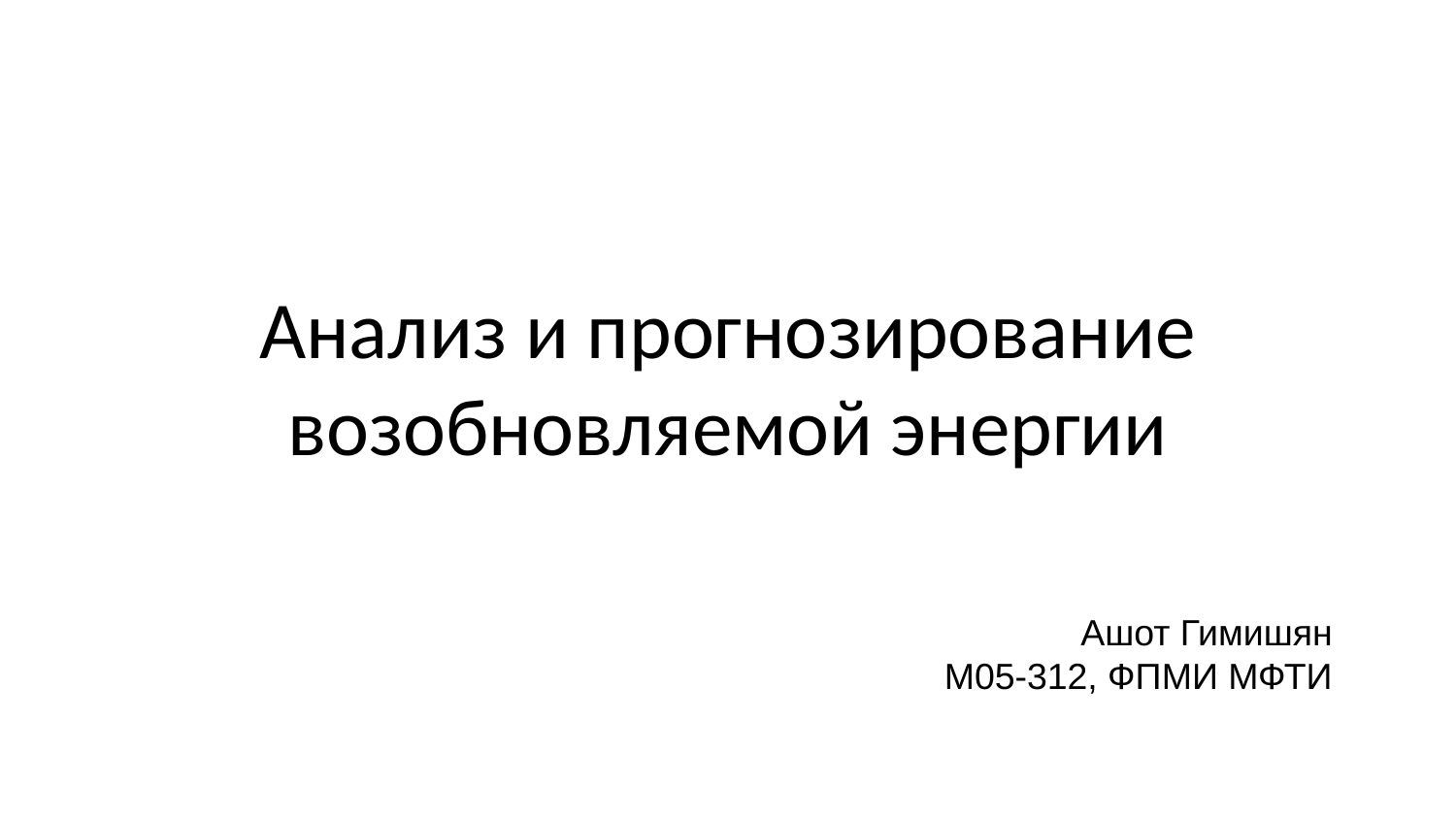

# Анализ и прогнозирование возобновляемой энергии
Ашот Гимишян
М05-312, ФПМИ МФТИ